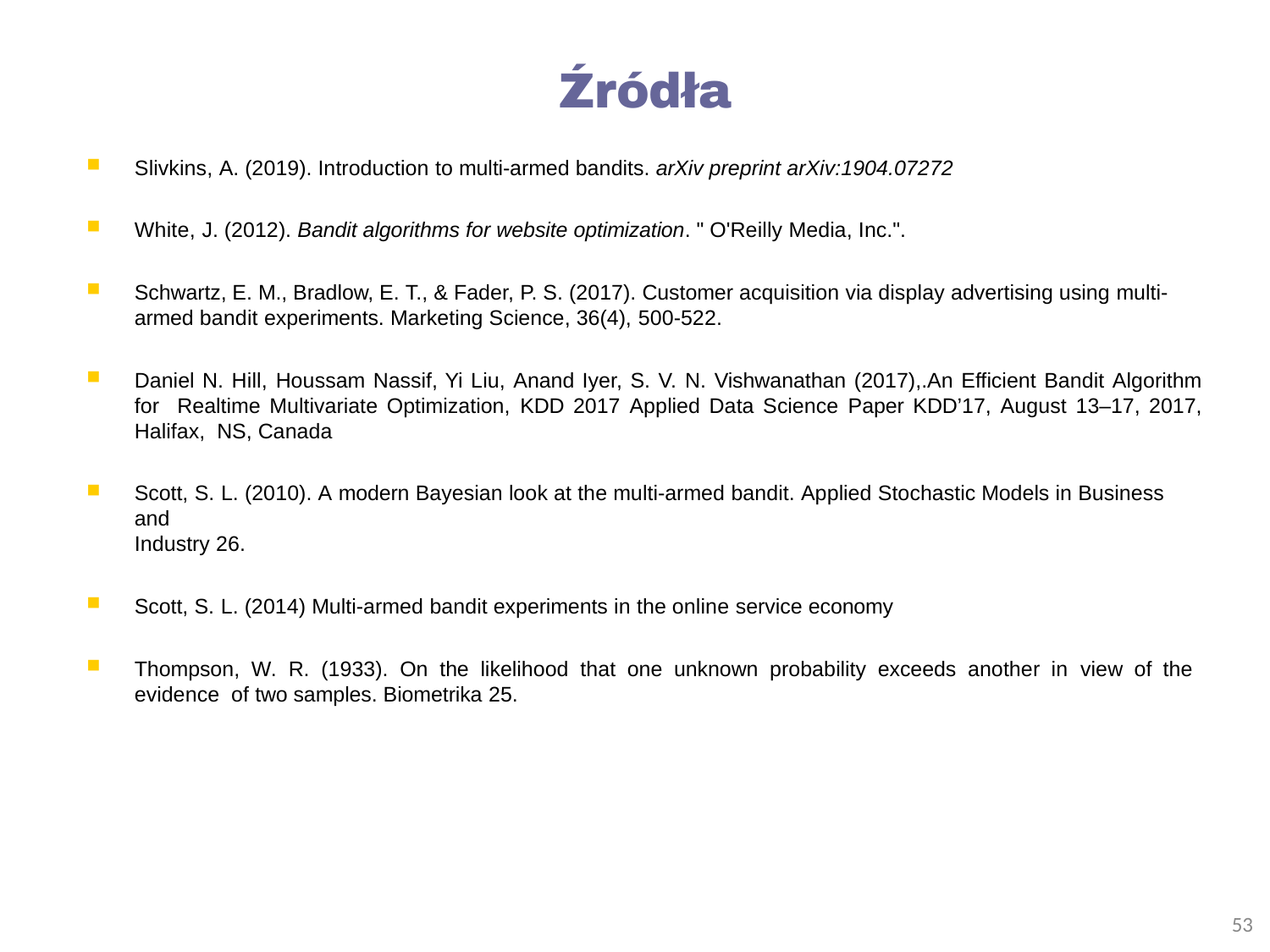

# Źródła
Slivkins, A. (2019). Introduction to multi-armed bandits. arXiv preprint arXiv:1904.07272

White, J. (2012). Bandit algorithms for website optimization. " O'Reilly Media, Inc.".

Schwartz, E. M., Bradlow, E. T., & Fader, P. S. (2017). Customer acquisition via display advertising using multi-
armed bandit experiments. Marketing Science, 36(4), 500-522.

Daniel N. Hill, Houssam Nassif, Yi Liu, Anand Iyer, S. V. N. Vishwanathan (2017),.An Efficient Bandit Algorithm for  Realtime Multivariate Optimization, KDD 2017 Applied Data Science Paper KDD’17, August 13–17, 2017, Halifax,  NS, Canada

Scott, S. L. (2010). A modern Bayesian look at the multi-armed bandit. Applied Stochastic Models in Business and
Industry 26.

Scott, S. L. (2014) Multi-armed bandit experiments in the online service economy

Thompson, W. R. (1933). On the likelihood that one unknown probability exceeds another in view of the evidence  of two samples. Biometrika 25.
53